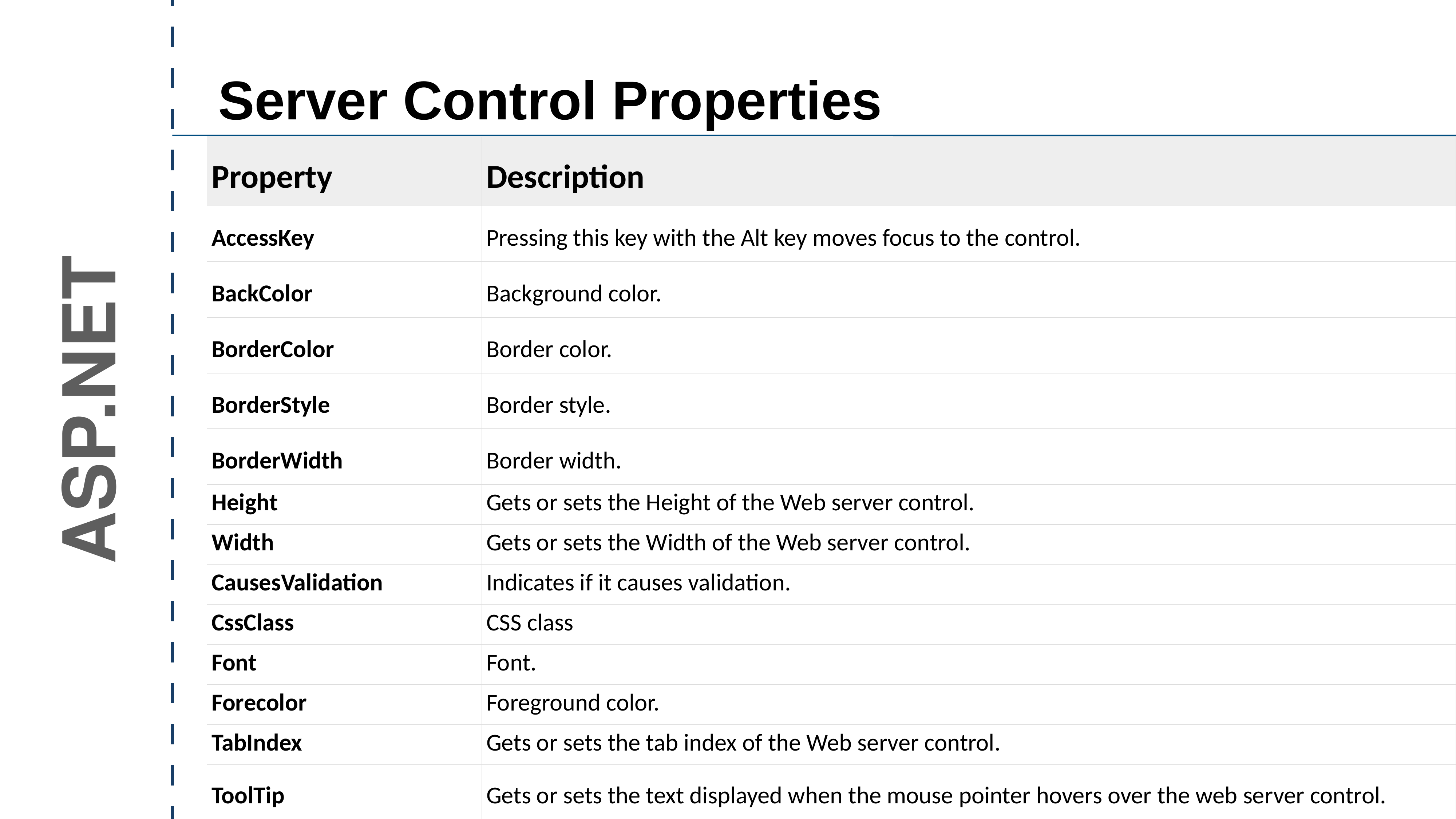

Server Control Properties

| Property | Description |
| --- | --- |
| AccessKey | Pressing this key with the Alt key moves focus to the control. |
| BackColor | Background color. |
| BorderColor | Border color. |
| BorderStyle | Border style. |
| BorderWidth | Border width. |
| Height | Gets or sets the Height of the Web server control. |
| Width | Gets or sets the Width of the Web server control. |
| CausesValidation | Indicates if it causes validation. |
| CssClass | CSS class |
| Font | Font. |
| Forecolor | Foreground color. |
| TabIndex | Gets or sets the tab index of the Web server control. |
| ToolTip | Gets or sets the text displayed when the mouse pointer hovers over the web server control. |
ASP.NET